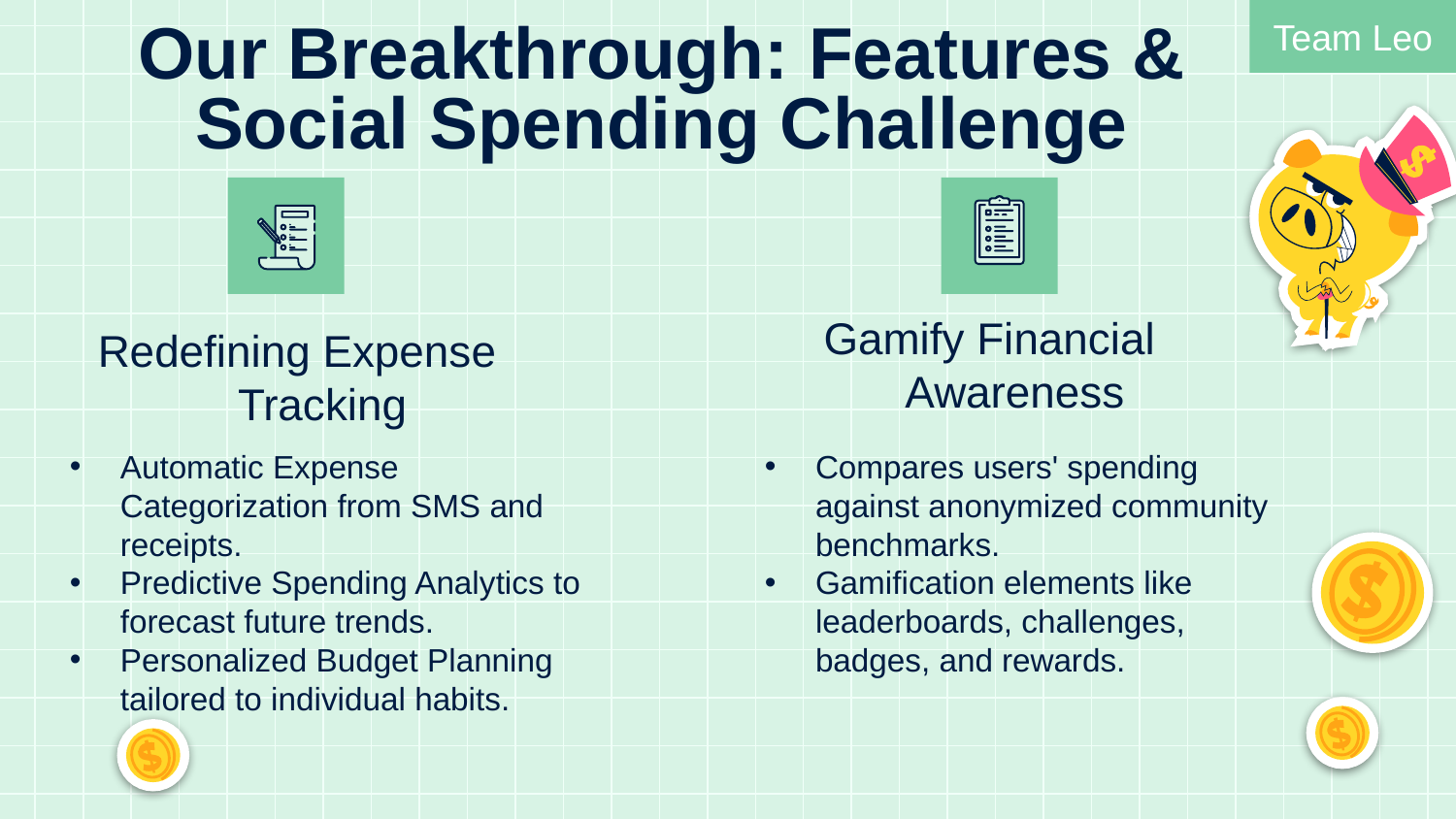

Team Leo
# Our Breakthrough: Features & Social Spending Challenge

Gamify Financial Awareness
Redefining Expense Tracking
Automatic Expense Categorization from SMS and receipts.
Predictive Spending Analytics to forecast future trends.
Personalized Budget Planning tailored to individual habits.
Compares users' spending against anonymized community benchmarks.
Gamification elements like leaderboards, challenges, badges, and rewards.